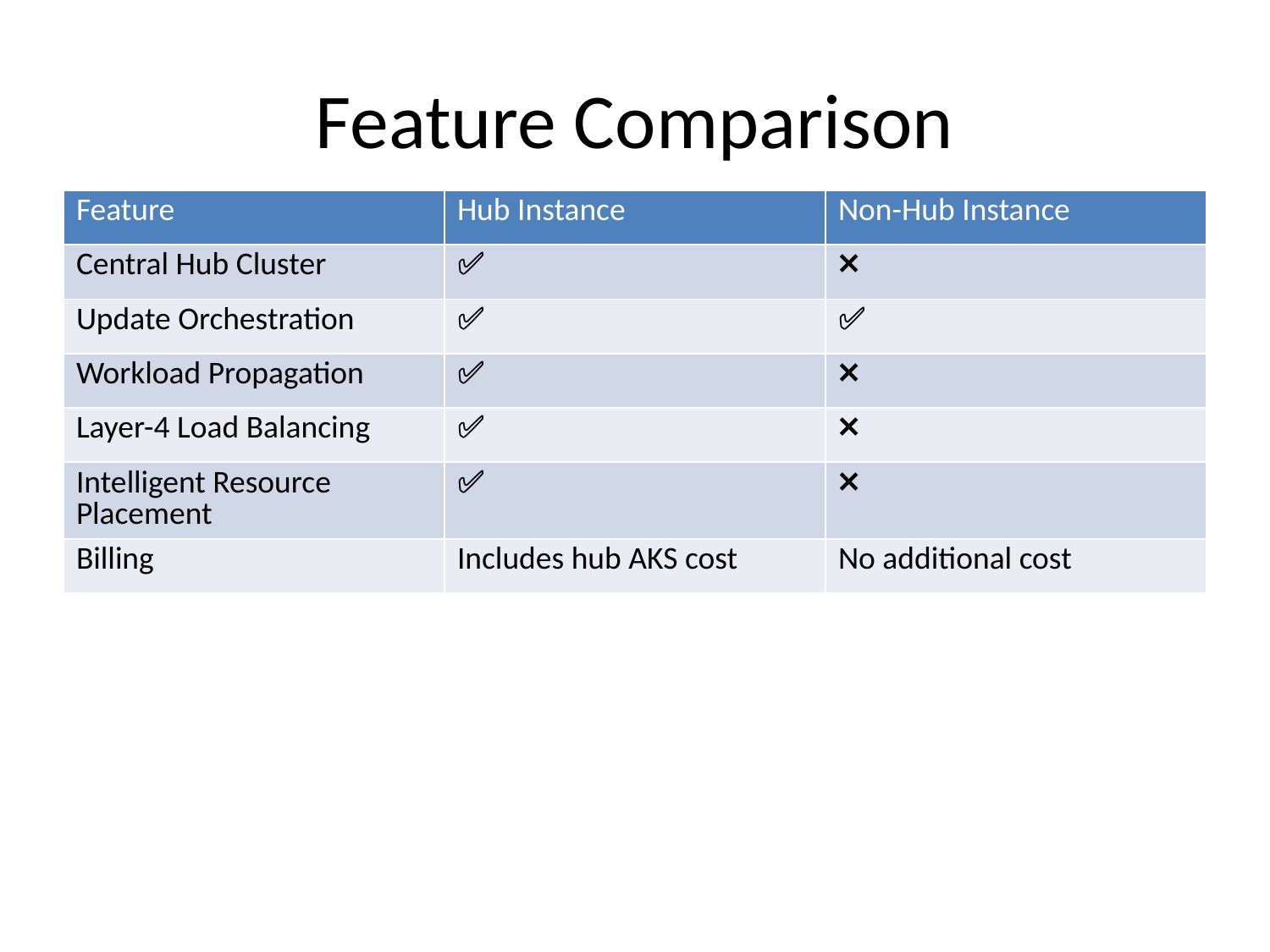

# Feature Comparison
| Feature | Hub Instance | Non-Hub Instance |
| --- | --- | --- |
| Central Hub Cluster | ✅ | ❌ |
| Update Orchestration | ✅ | ✅ |
| Workload Propagation | ✅ | ❌ |
| Layer-4 Load Balancing | ✅ | ❌ |
| Intelligent Resource Placement | ✅ | ❌ |
| Billing | Includes hub AKS cost | No additional cost |